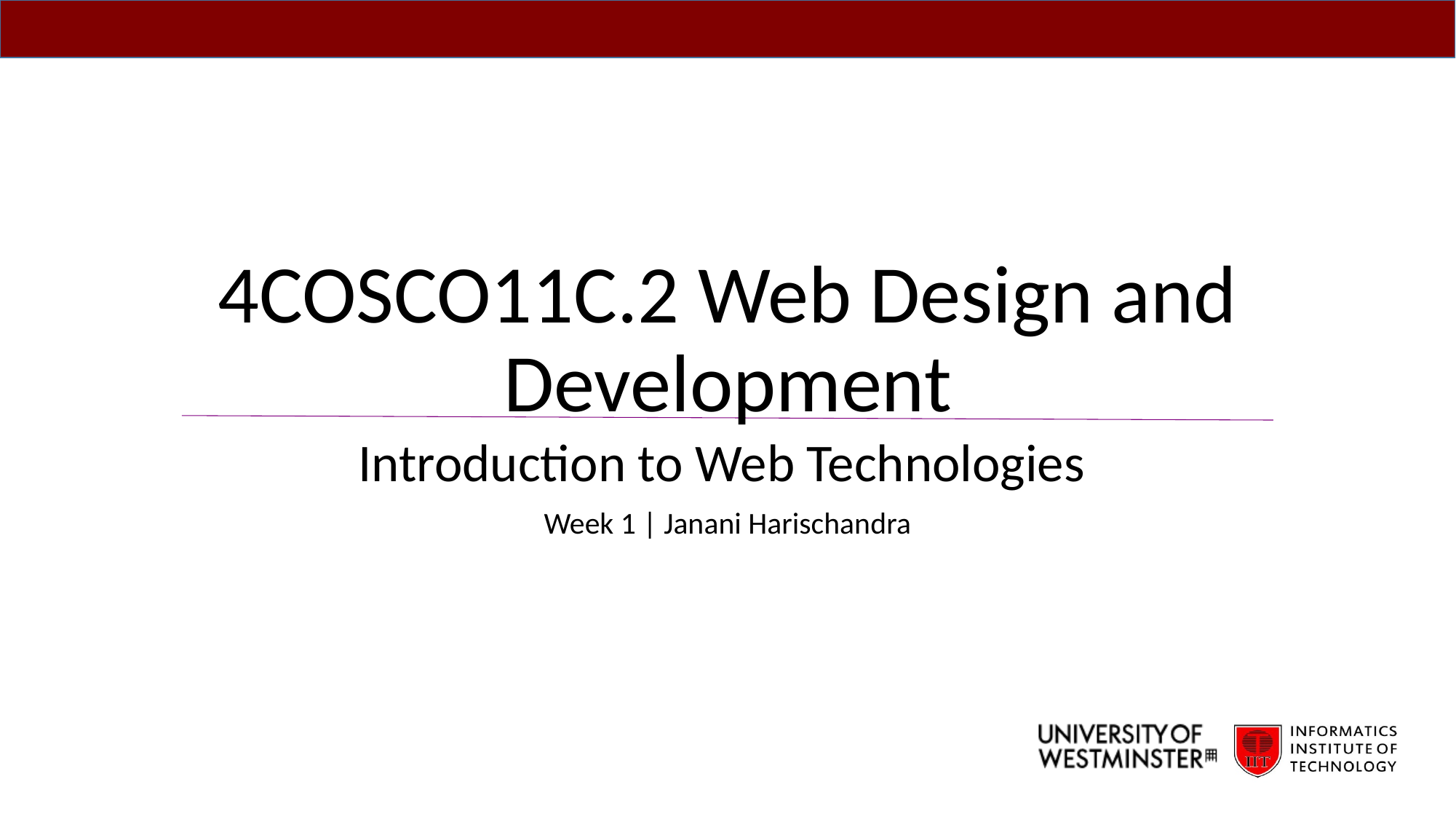

# 4COSCO11C.2 Web Design and Development
Introduction to Web Technologies
Week 1 | Janani Harischandra